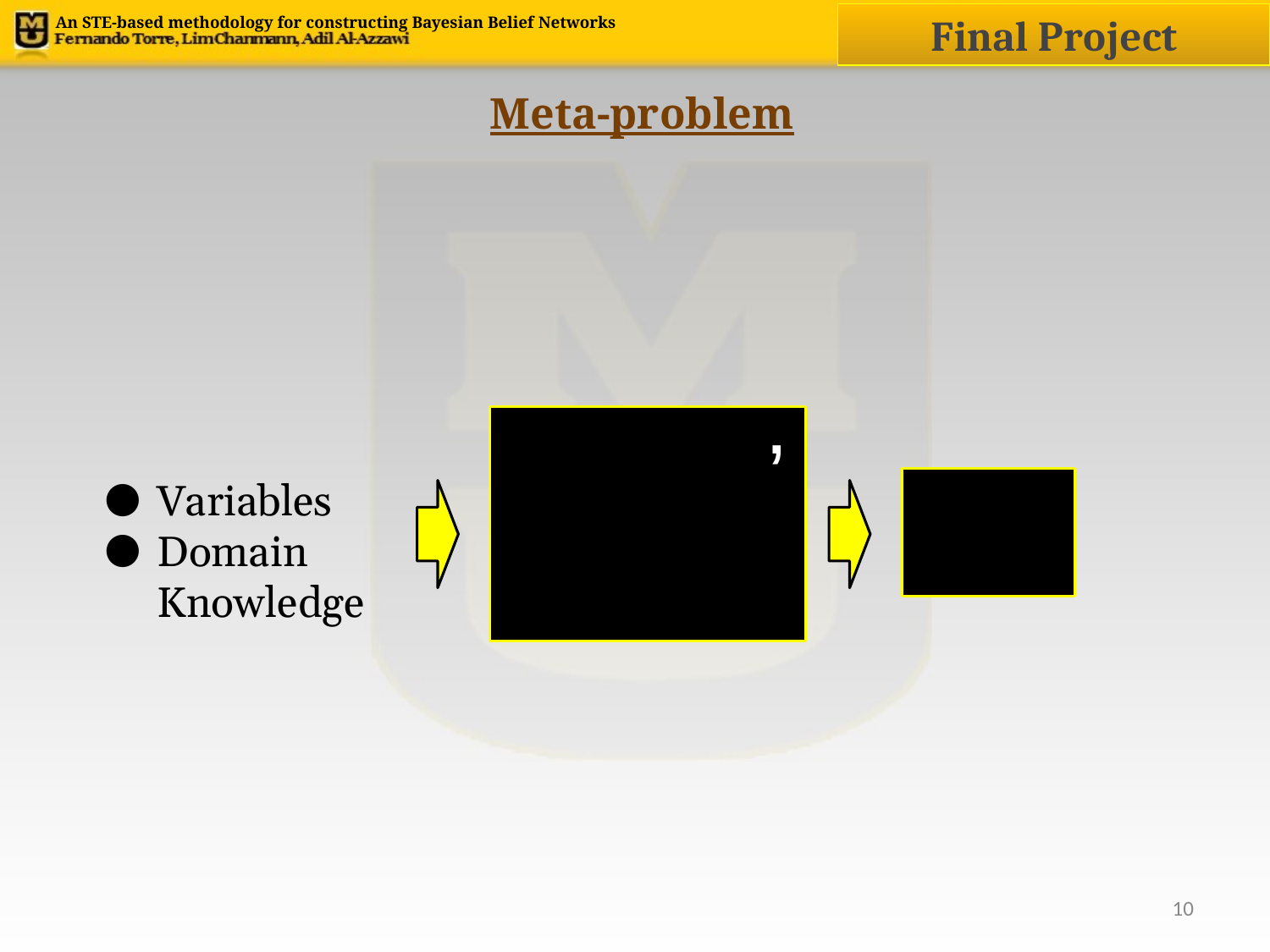

# Meta-problem
’
Variables
Domain Knowledge

10